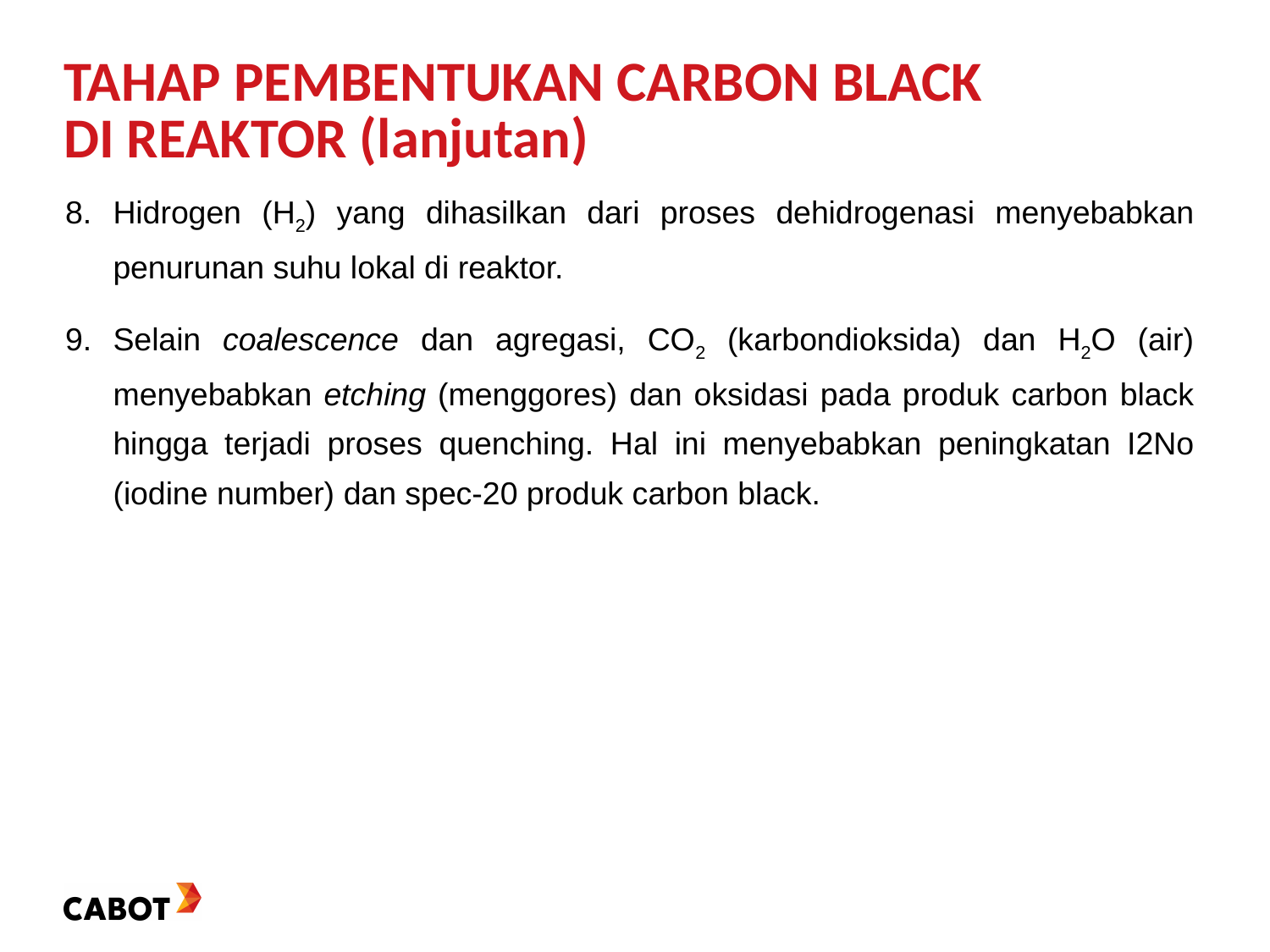

# TAHAP PEMBENTUKAN CARBON BLACK DI REAKTOR (lanjutan)
Hidrogen (H2) yang dihasilkan dari proses dehidrogenasi menyebabkan penurunan suhu lokal di reaktor.
Selain coalescence dan agregasi, CO2 (karbondioksida) dan H2O (air) menyebabkan etching (menggores) dan oksidasi pada produk carbon black hingga terjadi proses quenching. Hal ini menyebabkan peningkatan I2No (iodine number) dan spec-20 produk carbon black.